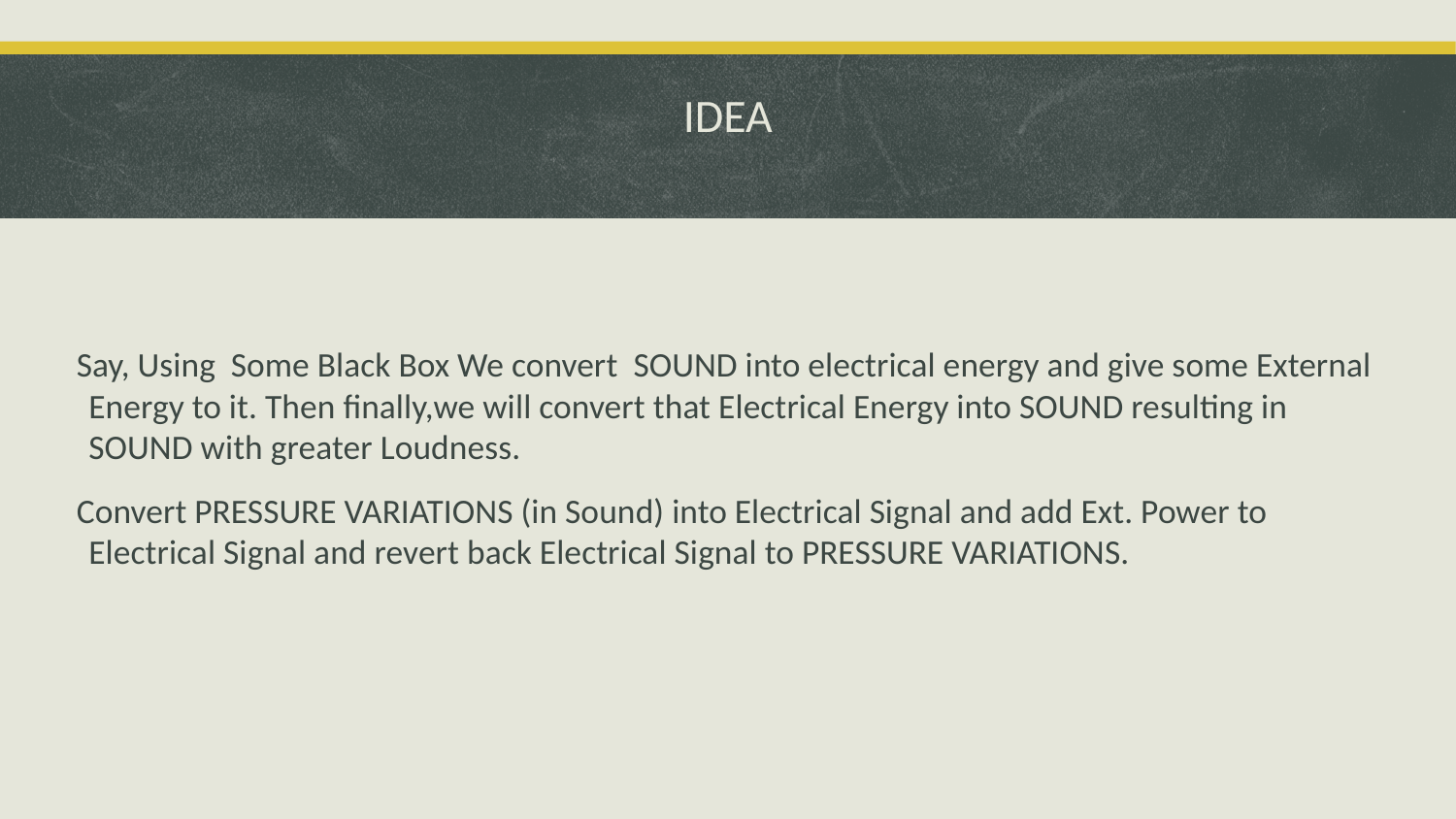

# IDEA

Say, Using  Some Black Box We convert  SOUND into electrical energy and give some External Energy to it. Then finally,we will convert that Electrical Energy into SOUND resulting in SOUND with greater Loudness.
Convert PRESSURE VARIATIONS (in Sound) into Electrical Signal and add Ext. Power to Electrical Signal and revert back Electrical Signal to PRESSURE VARIATIONS.